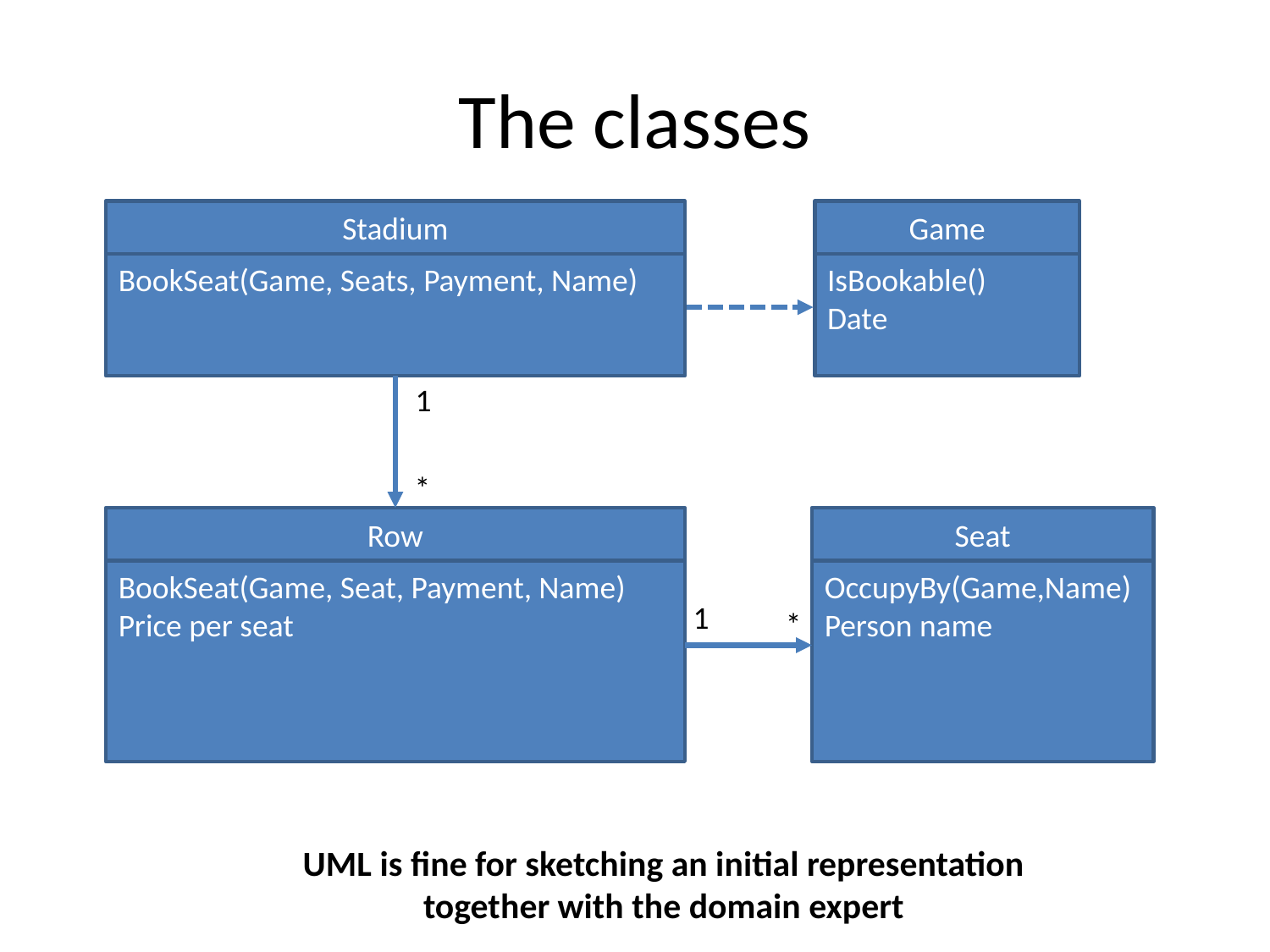

# The classes
Stadium
BookSeat(Game, Seats, Payment, Name)
Game
IsBookable()
Date
1
*
Row
BookSeat(Game, Seat, Payment, Name)
Price per seat
Seat
OccupyBy(Game,Name)
Person name
1
*
UML is fine for sketching an initial representation together with the domain expert